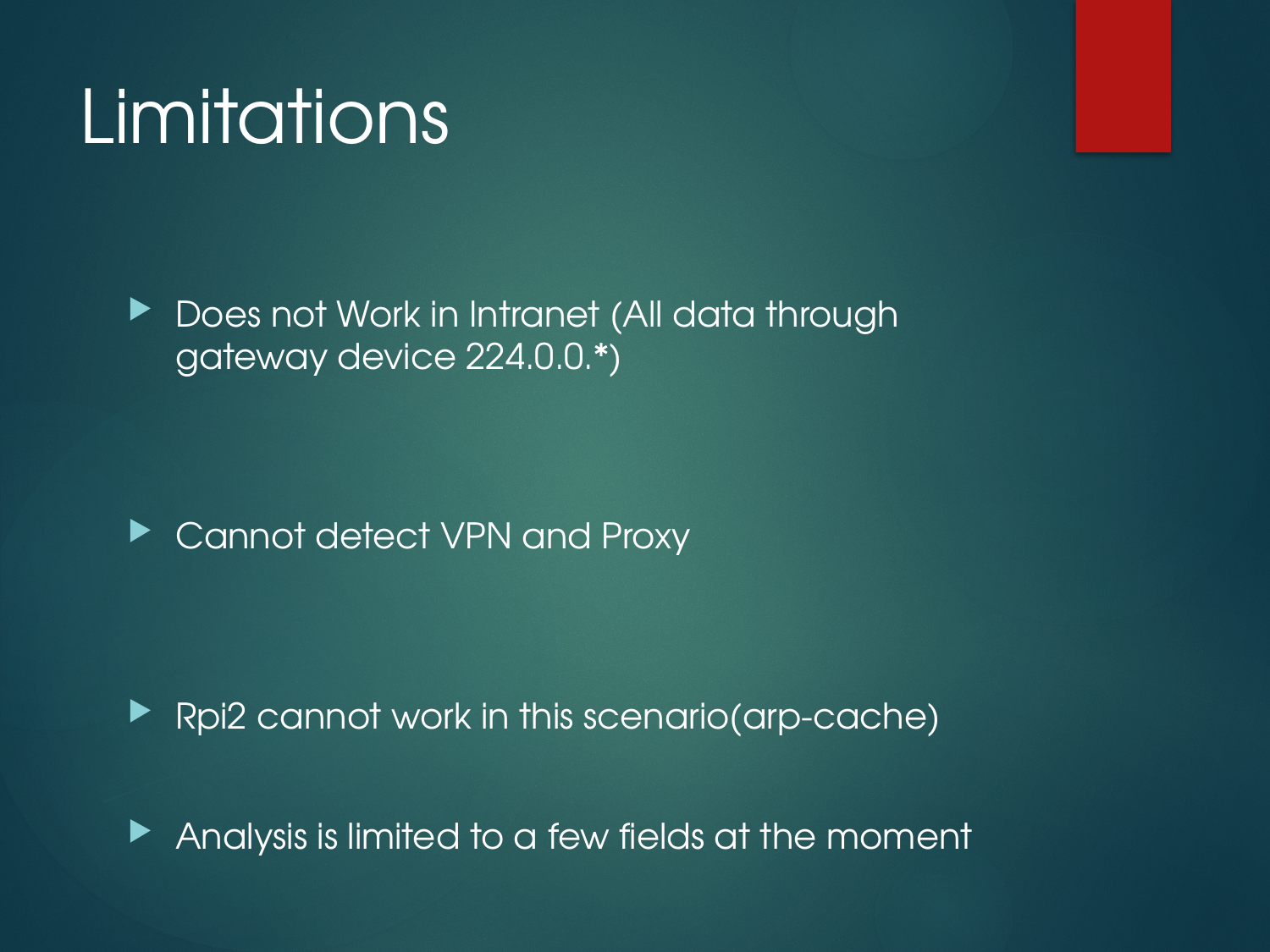

# Limitations
Does not Work in Intranet (All data through gateway device 224.0.0.*)

Cannot detect VPN and Proxy

Rpi2 cannot work in this scenario(arp-cache)

Analysis is limited to a few fields at the moment